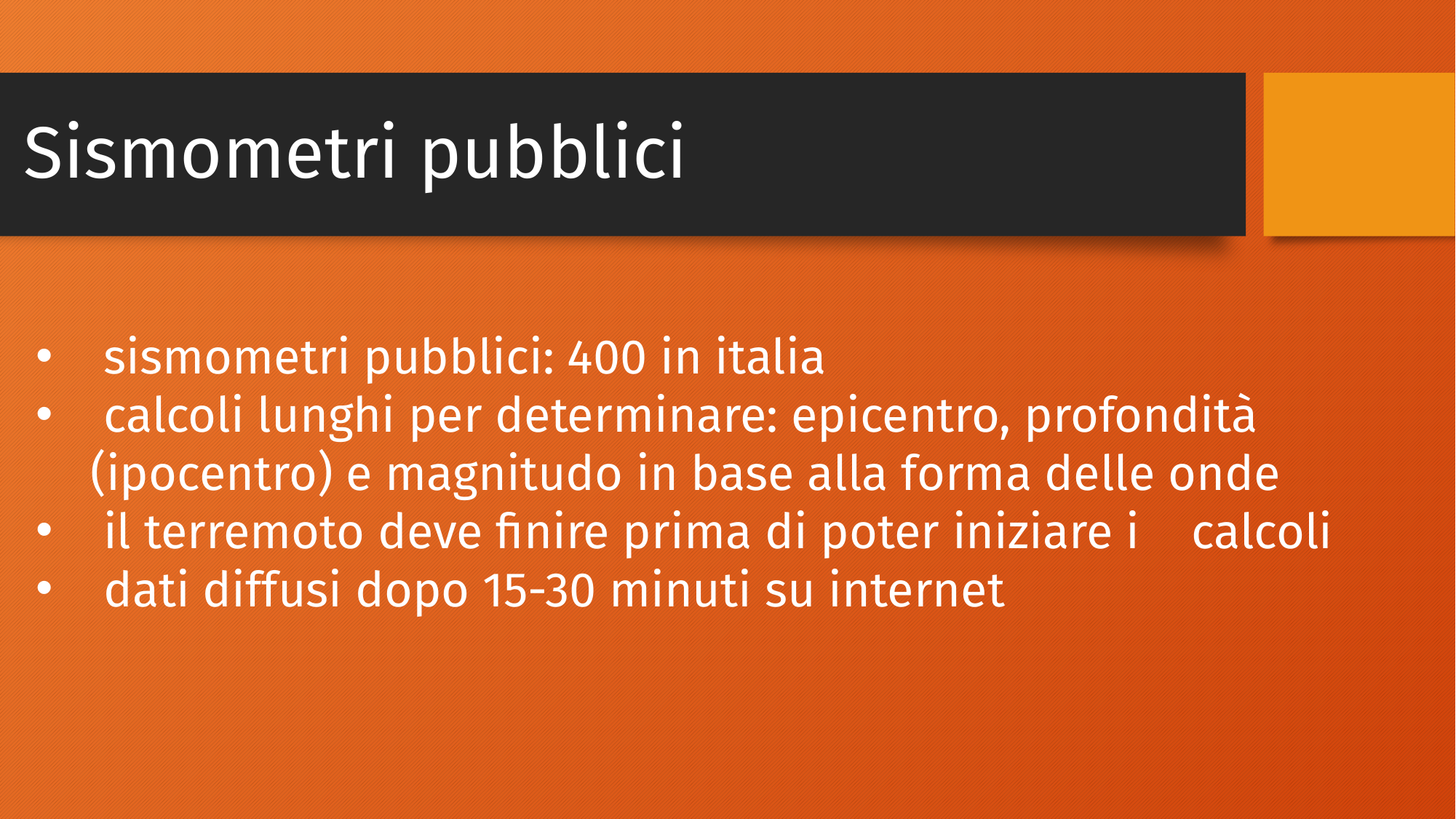

# Sismometri pubblici
 sismometri pubblici: 400 in italia
 calcoli lunghi per determinare: epicentro, profondità (ipocentro) e magnitudo in base alla forma delle onde
 il terremoto deve finire prima di poter iniziare i    calcoli
 dati diffusi dopo 15-30 minuti su internet